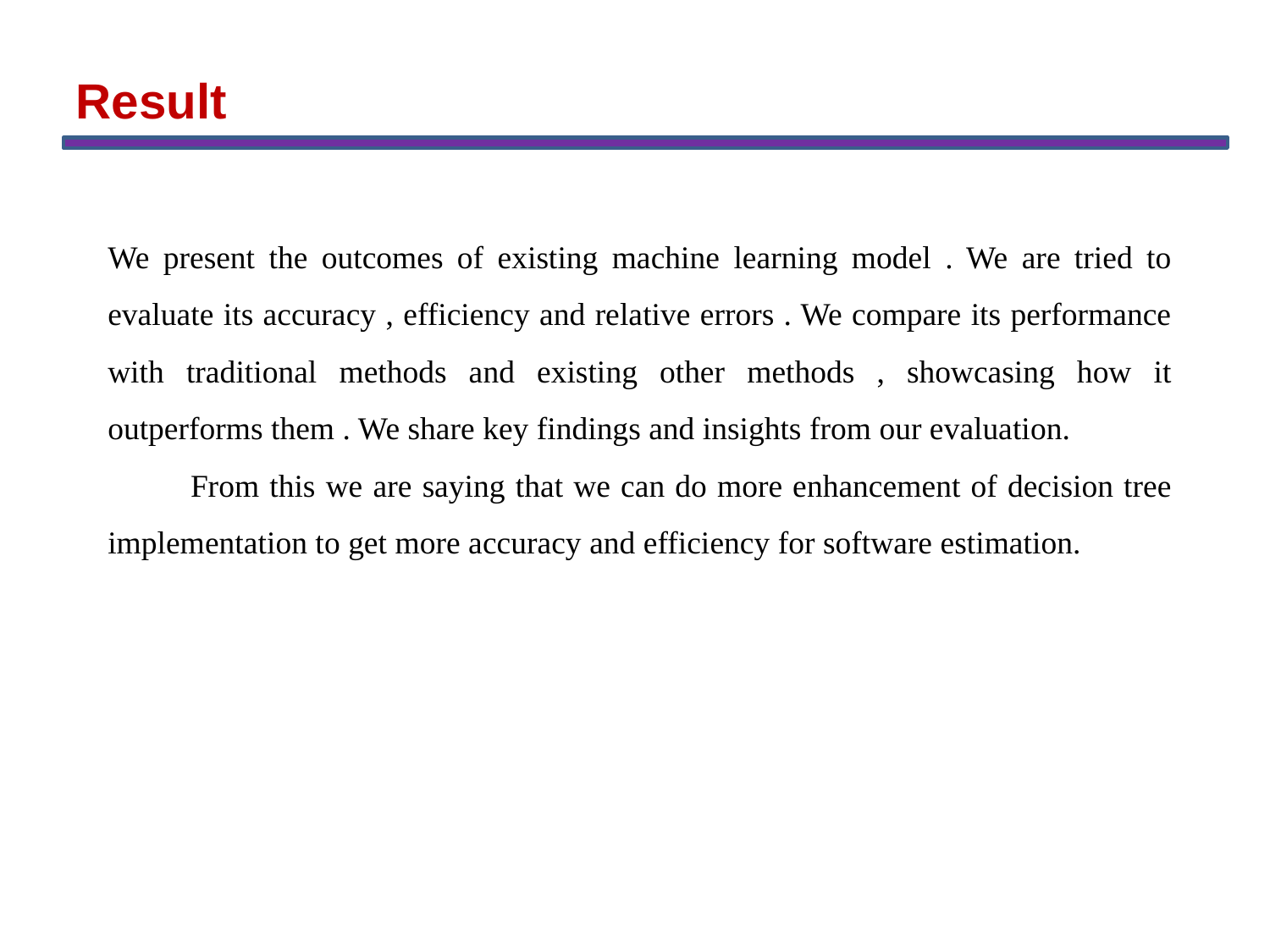

Result

We present the outcomes of existing machine learning model . We are tried to evaluate its accuracy , efficiency and relative errors . We compare its performance with traditional methods and existing other methods , showcasing how it outperforms them . We share key findings and insights from our evaluation.
        From this we are saying that we can do more enhancement of decision tree implementation to get more accuracy and efficiency for software estimation.